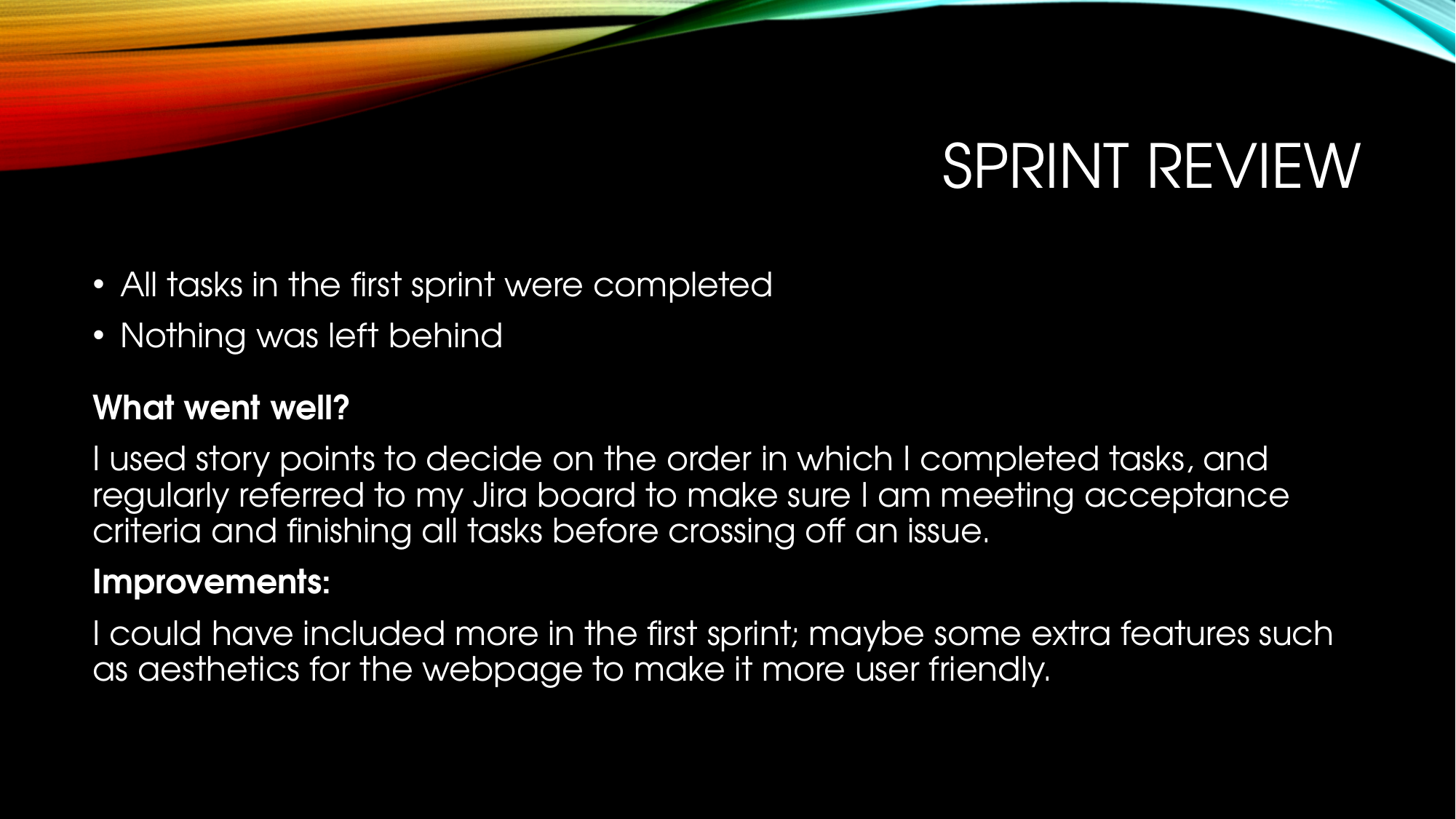

# Sprint review
All tasks in the first sprint were completed
Nothing was left behind

What went well?
I used story points to decide on the order in which I completed tasks, and regularly referred to my Jira board to make sure I am meeting acceptance criteria and finishing all tasks before crossing off an issue.
Improvements:
I could have included more in the first sprint; maybe some extra features such as aesthetics for the webpage to make it more user friendly.